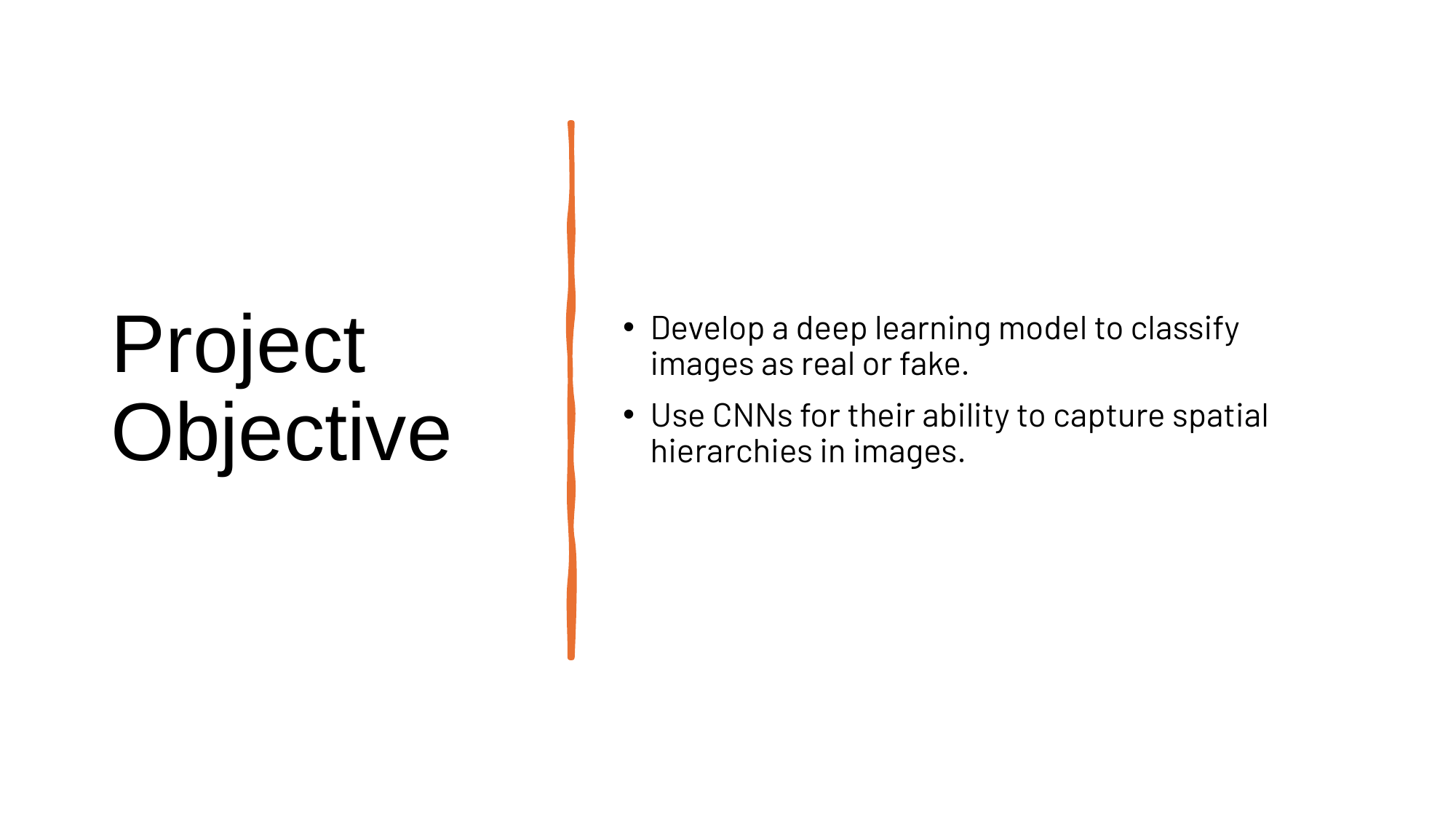

# Project Objective
Develop a deep learning model to classify images as real or fake.
Use CNNs for their ability to capture spatial hierarchies in images.